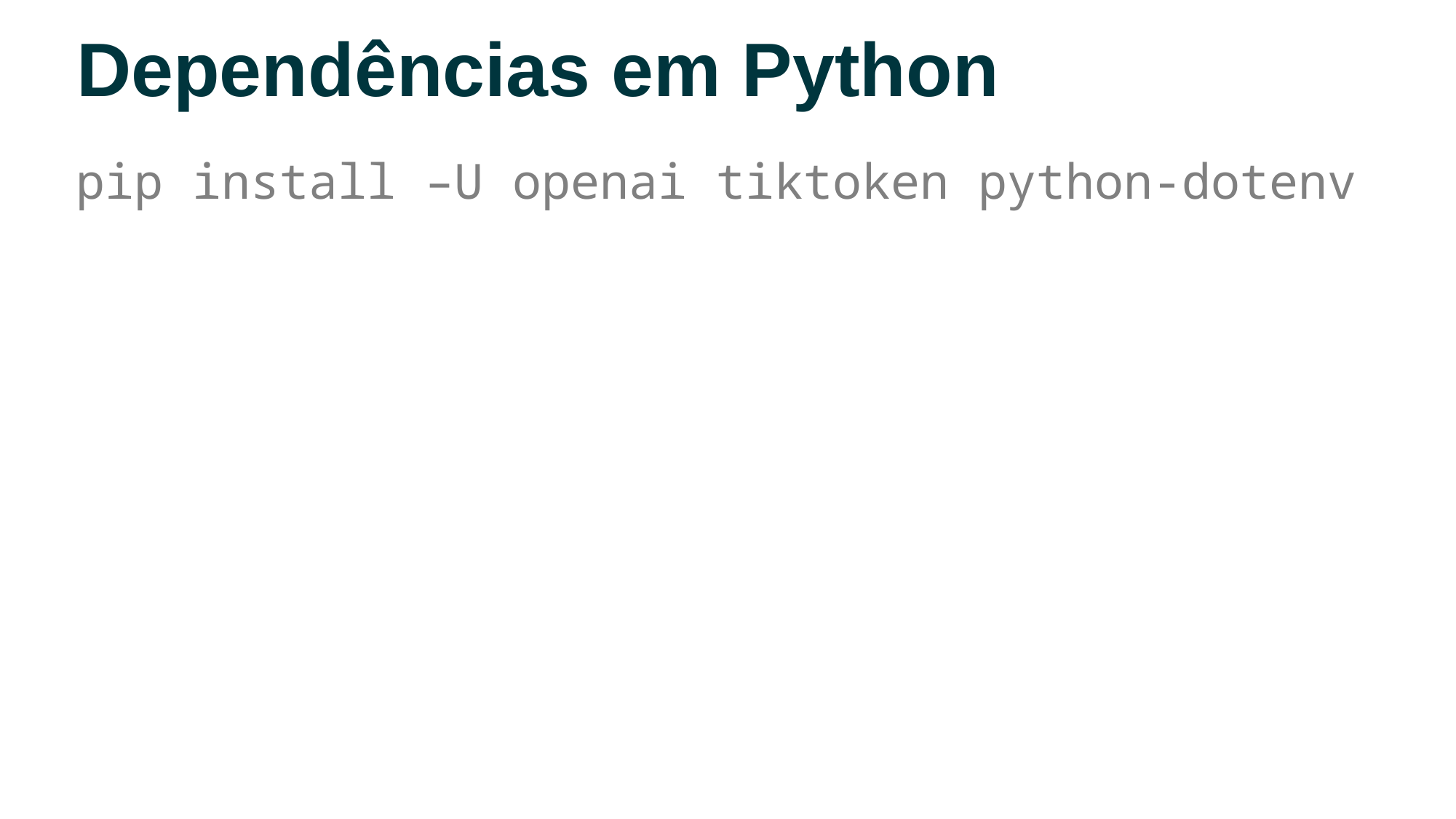

# Dependências em Python
pip install –U openai tiktoken python-dotenv